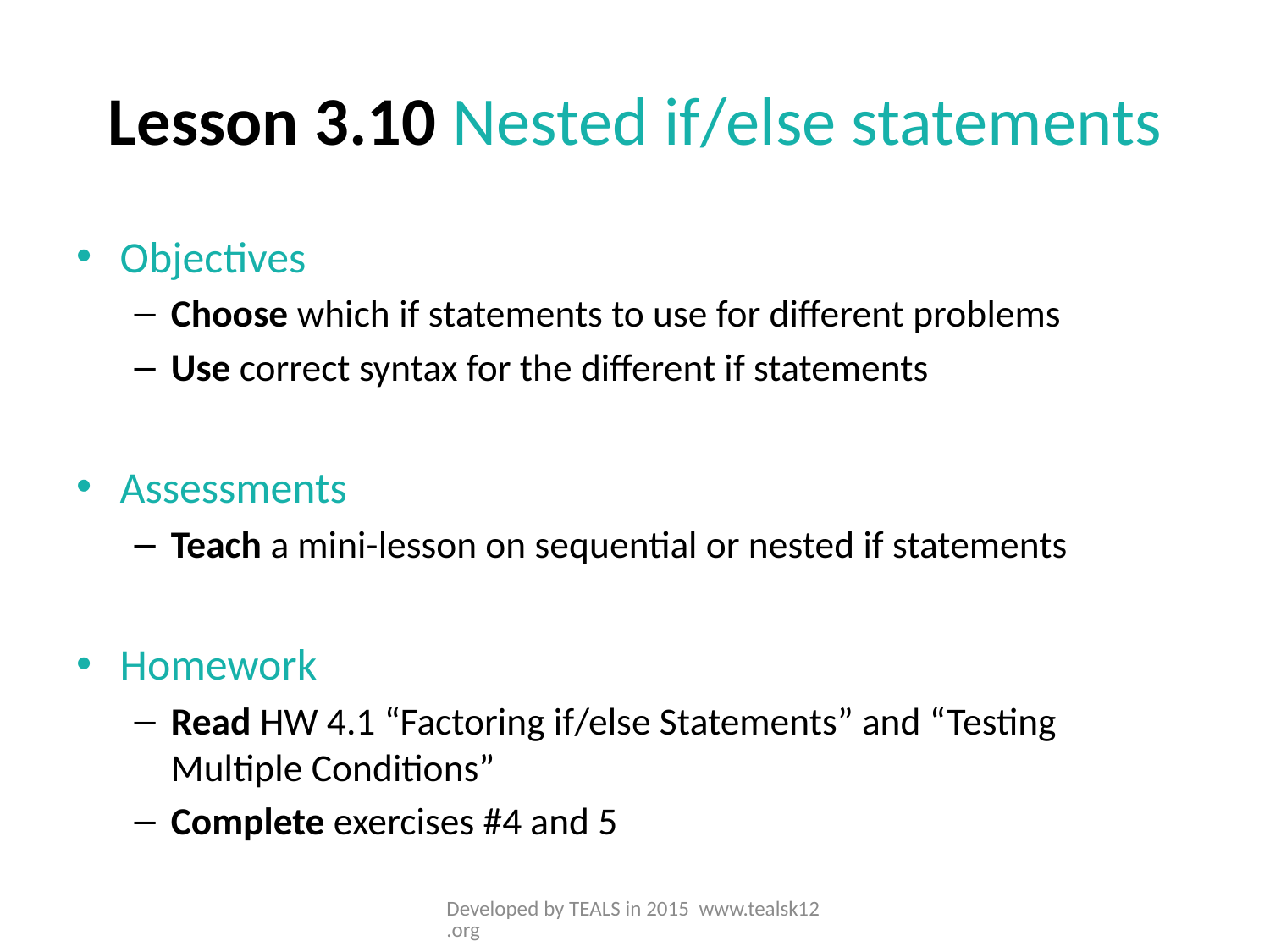

# Lesson 3.10 Nested if/else statements
Objectives
Choose which if statements to use for different problems
Use correct syntax for the different if statements

Assessments
Teach a mini-lesson on sequential or nested if statements

Homework
Read HW 4.1 “Factoring if/else Statements” and “Testing Multiple Conditions”
Complete exercises #4 and 5

Developed by TEALS in 2015  www.tealsk12.org